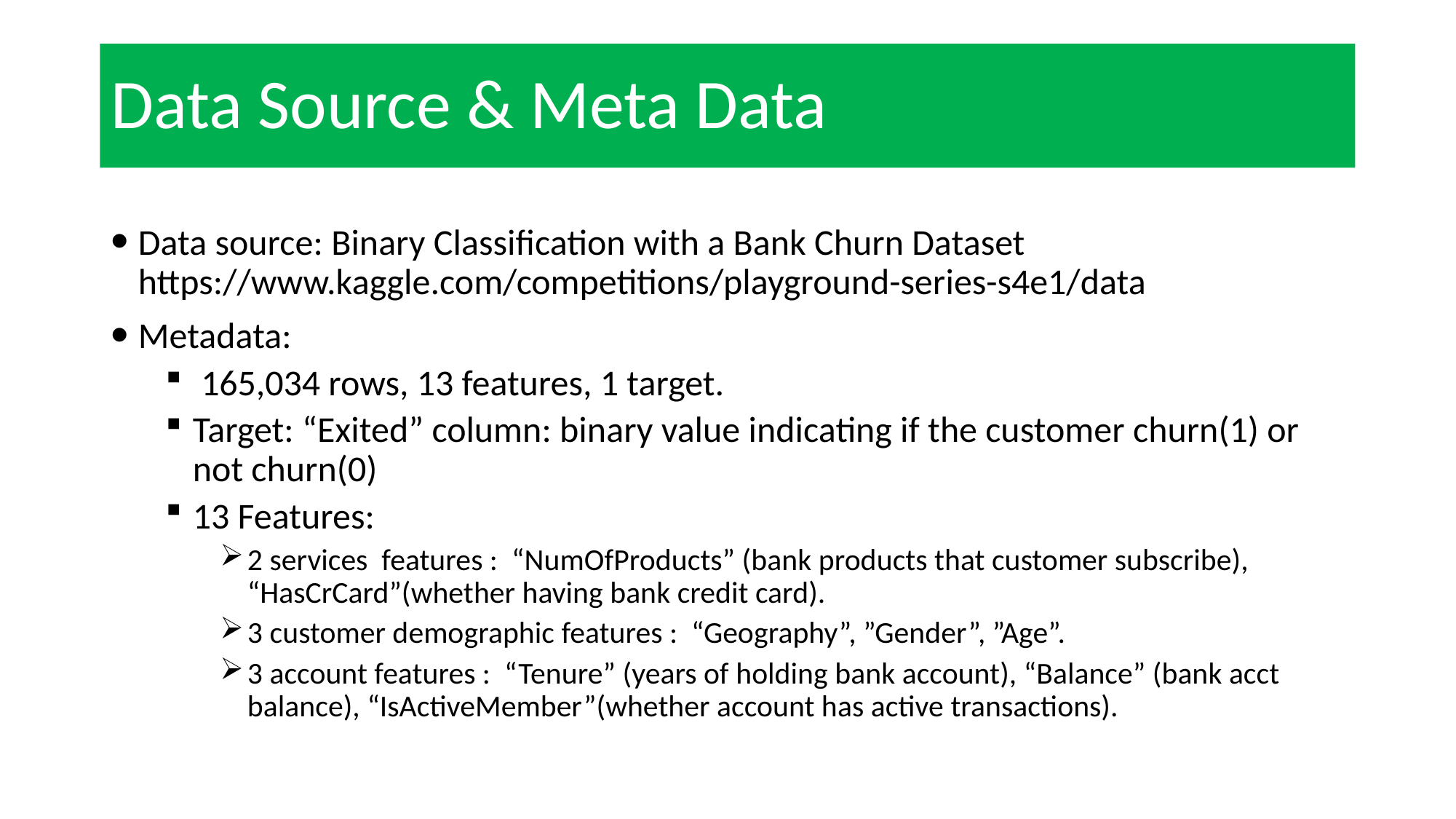

# Data Source & Meta Data
Data source: Binary Classification with a Bank Churn Dataset https://www.kaggle.com/competitions/playground-series-s4e1/data
Metadata:
 165,034 rows, 13 features, 1 target.
Target: “Exited” column: binary value indicating if the customer churn(1) or not churn(0)
13 Features:
2 services  features :  “NumOfProducts” (bank products that customer subscribe),  “HasCrCard”(whether having bank credit card).
3 customer demographic features :  “Geography”, ”Gender”, ”Age”.
3 account features :  “Tenure” (years of holding bank account), “Balance” (bank acct balance), “IsActiveMember”(whether account has active transactions).